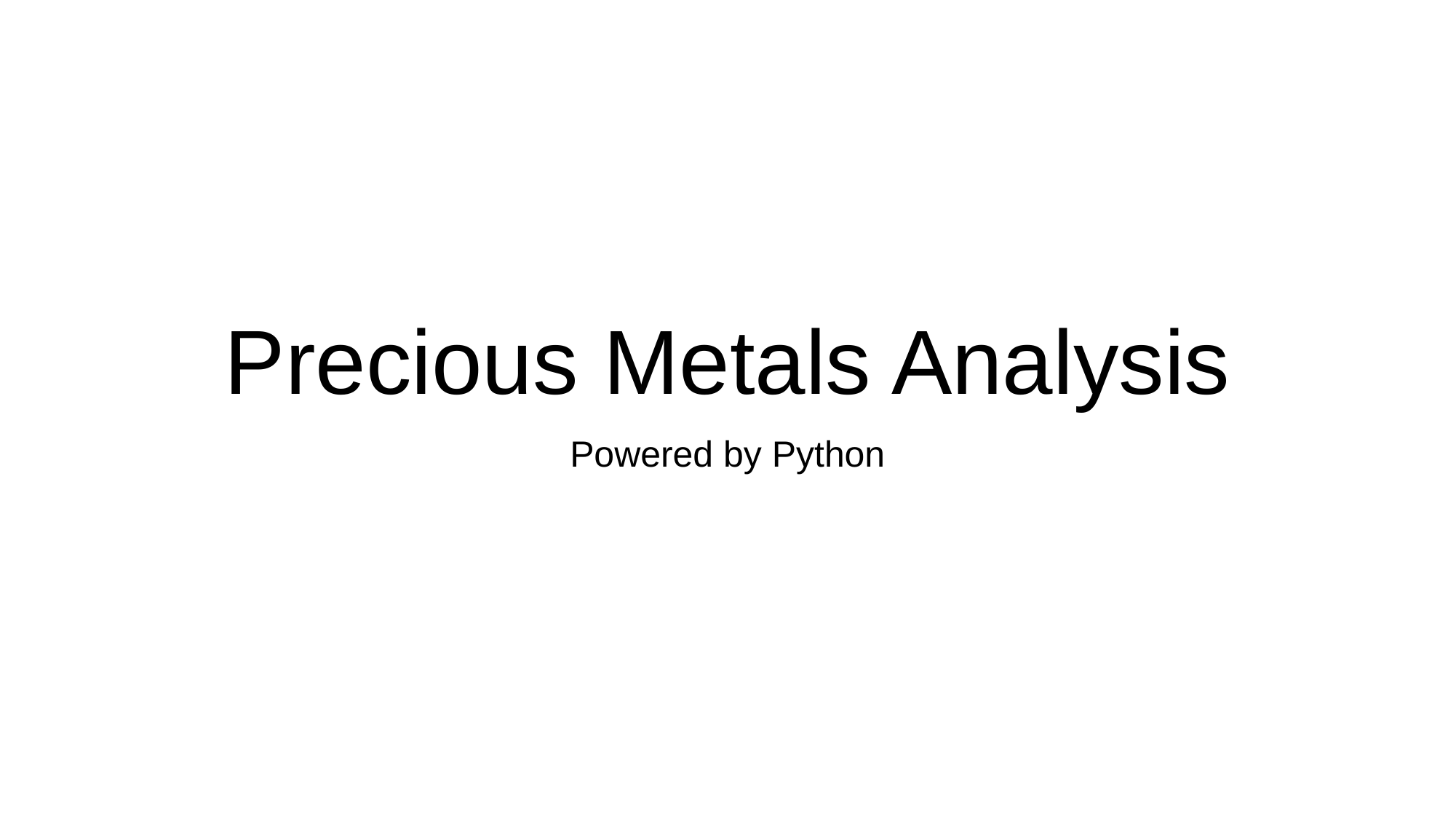

# Precious Metals Analysis
Powered by Python